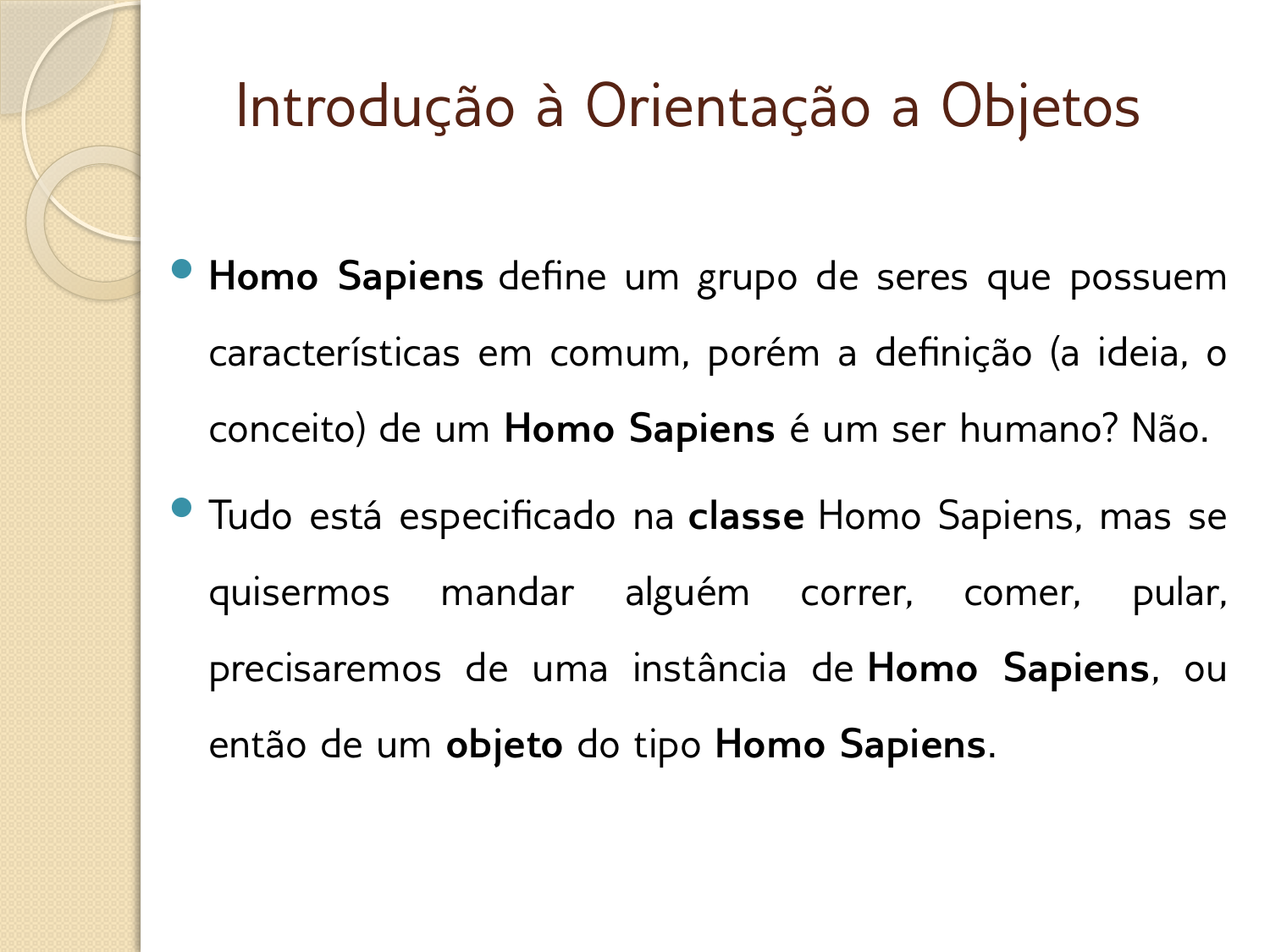

# Introdução à Orientação a Objetos
Homo Sapiens define um grupo de seres que possuem características em comum, porém a definição (a ideia, o conceito) de um Homo Sapiens é um ser humano? Não.
Tudo está especificado na classe Homo Sapiens, mas se quisermos mandar alguém correr, comer, pular, precisaremos de uma instância de Homo Sapiens, ou então de um objeto do tipo Homo Sapiens.